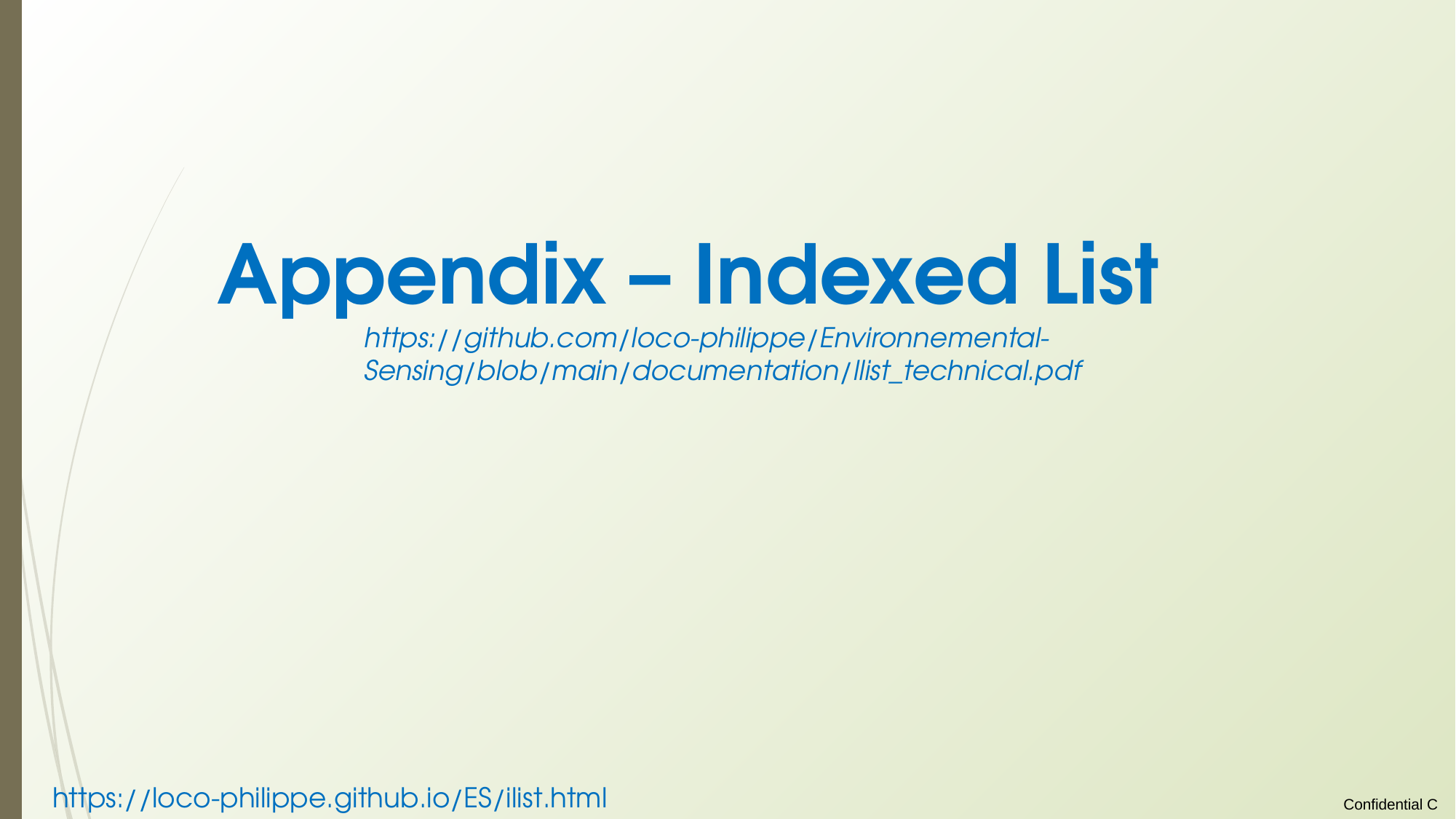

# Appendix – Indexed List
https://github.com/loco-philippe/Environnemental-Sensing/blob/main/documentation/Ilist_technical.pdf
https://loco-philippe.github.io/ES/ilist.html